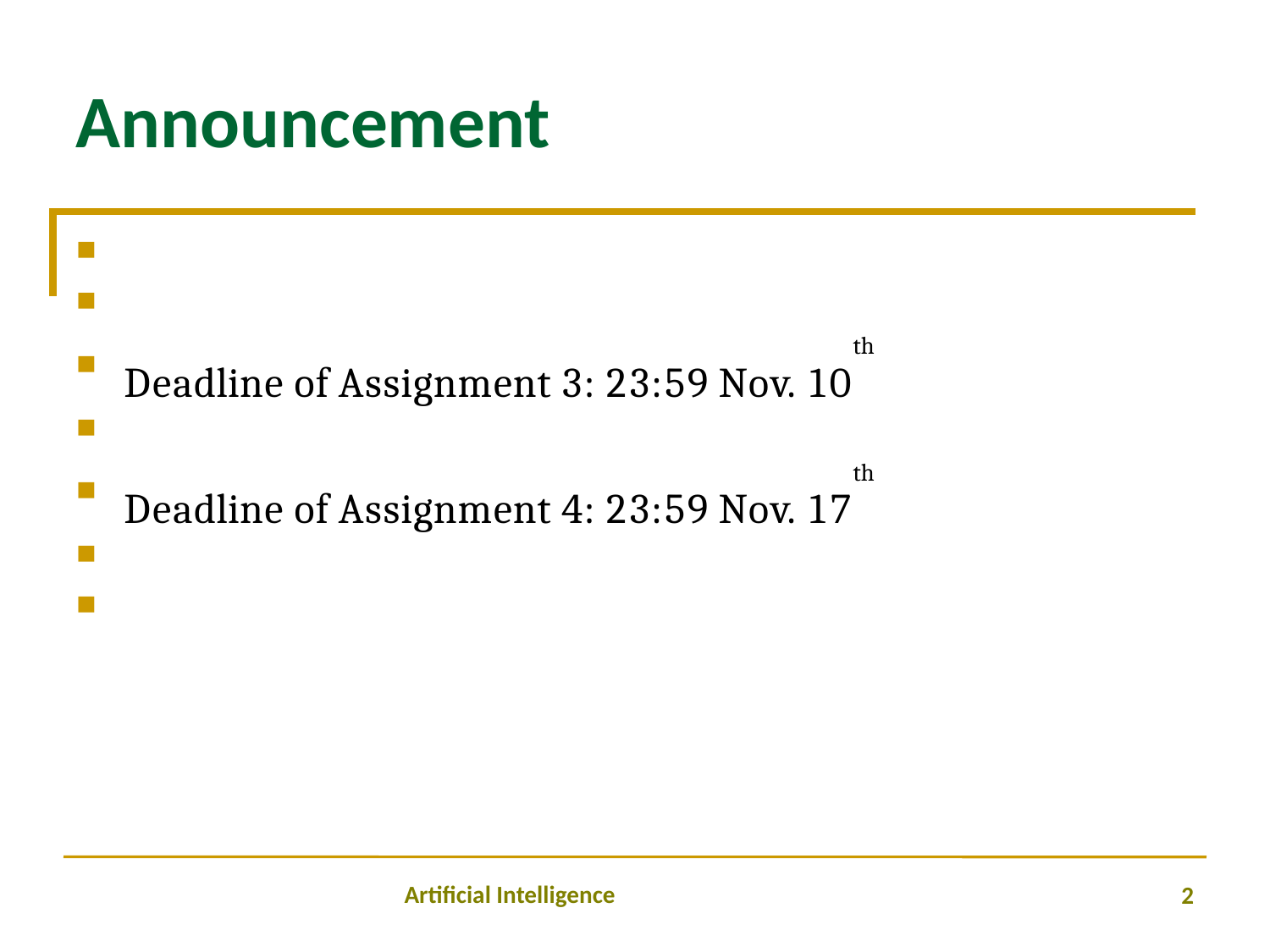

Announcement

Deadline of Assignment 3: 23:59 Nov. 10th

Deadline of Assignment 4: 23:59 Nov. 17th

2